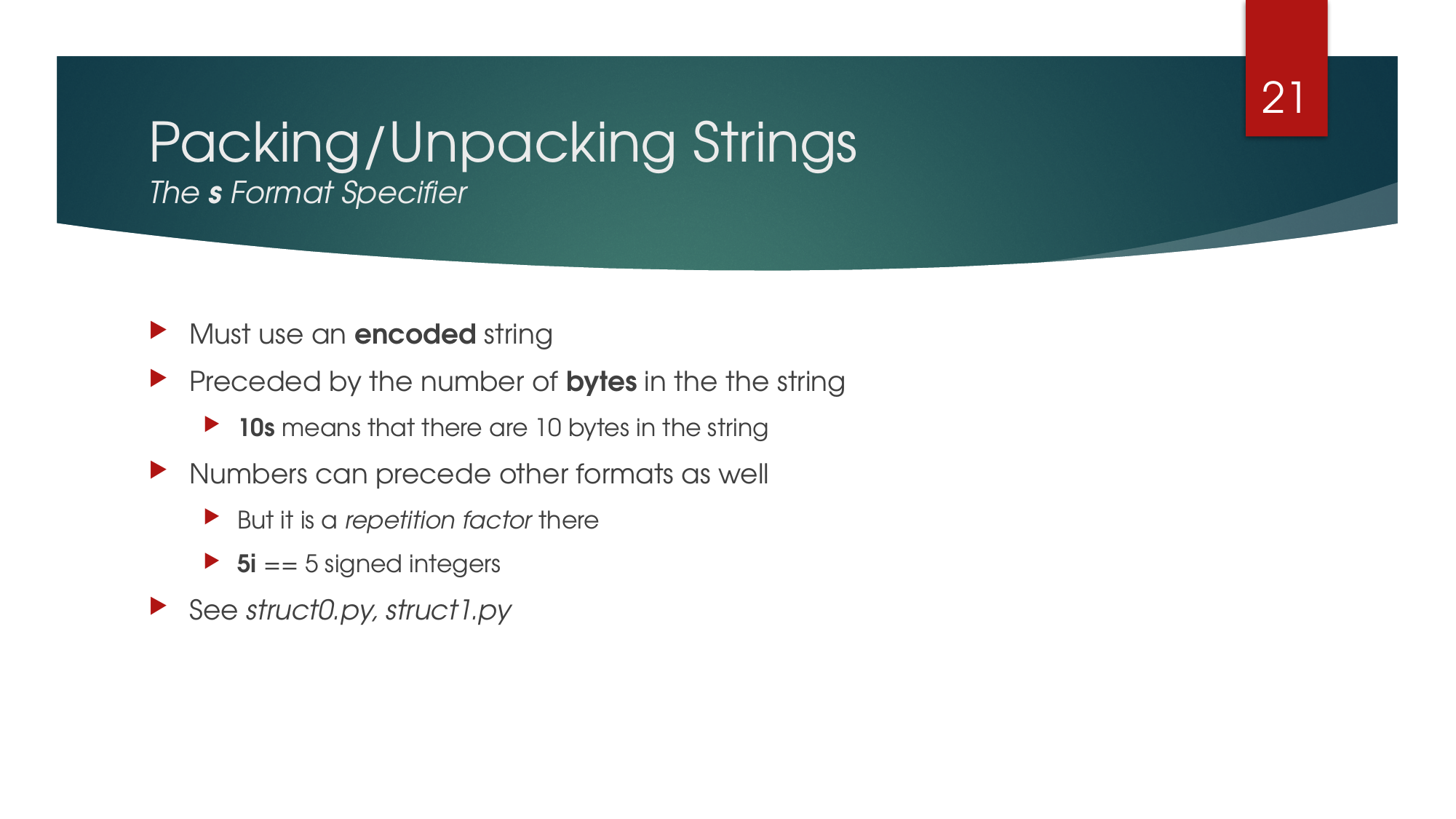

21
# Packing/Unpacking Strings The s Format Specifier
Must use an encoded string
Preceded by the number of bytes in the the string
10s means that there are 10 bytes in the string
Numbers can precede other formats as well
But it is a repetition factor there
5i == 5 signed integers
See struct0.py, struct1.py